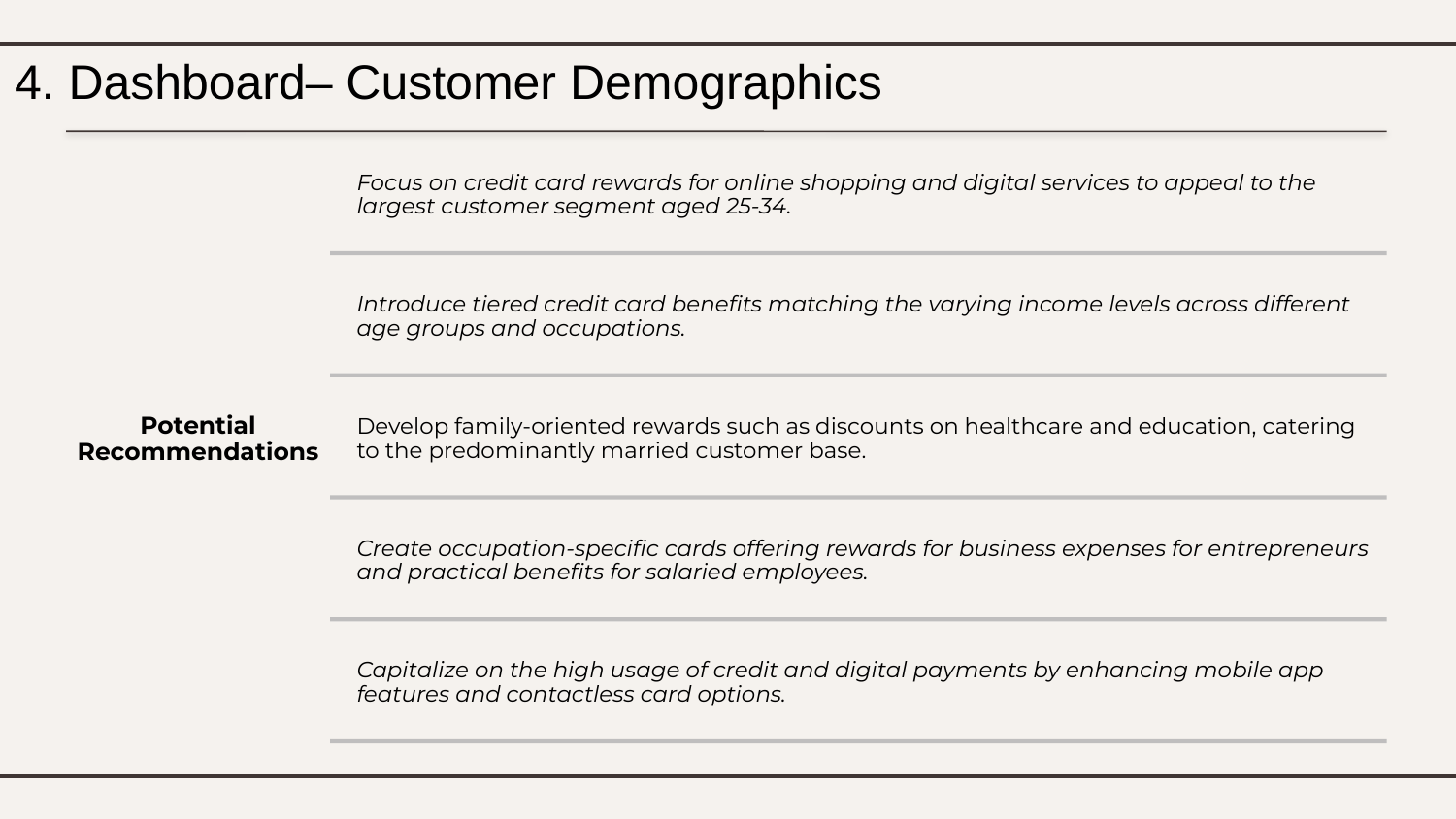

4. Dashboard– Customer Demographics
Potential Recommendations
Focus on credit card rewards for online shopping and digital services to appeal to the largest customer segment aged 25-34.
Introduce tiered credit card benefits matching the varying income levels across different age groups and occupations.
Develop family-oriented rewards such as discounts on healthcare and education, catering to the predominantly married customer base.
Create occupation-specific cards offering rewards for business expenses for entrepreneurs and practical benefits for salaried employees.
Capitalize on the high usage of credit and digital payments by enhancing mobile app features and contactless card options.